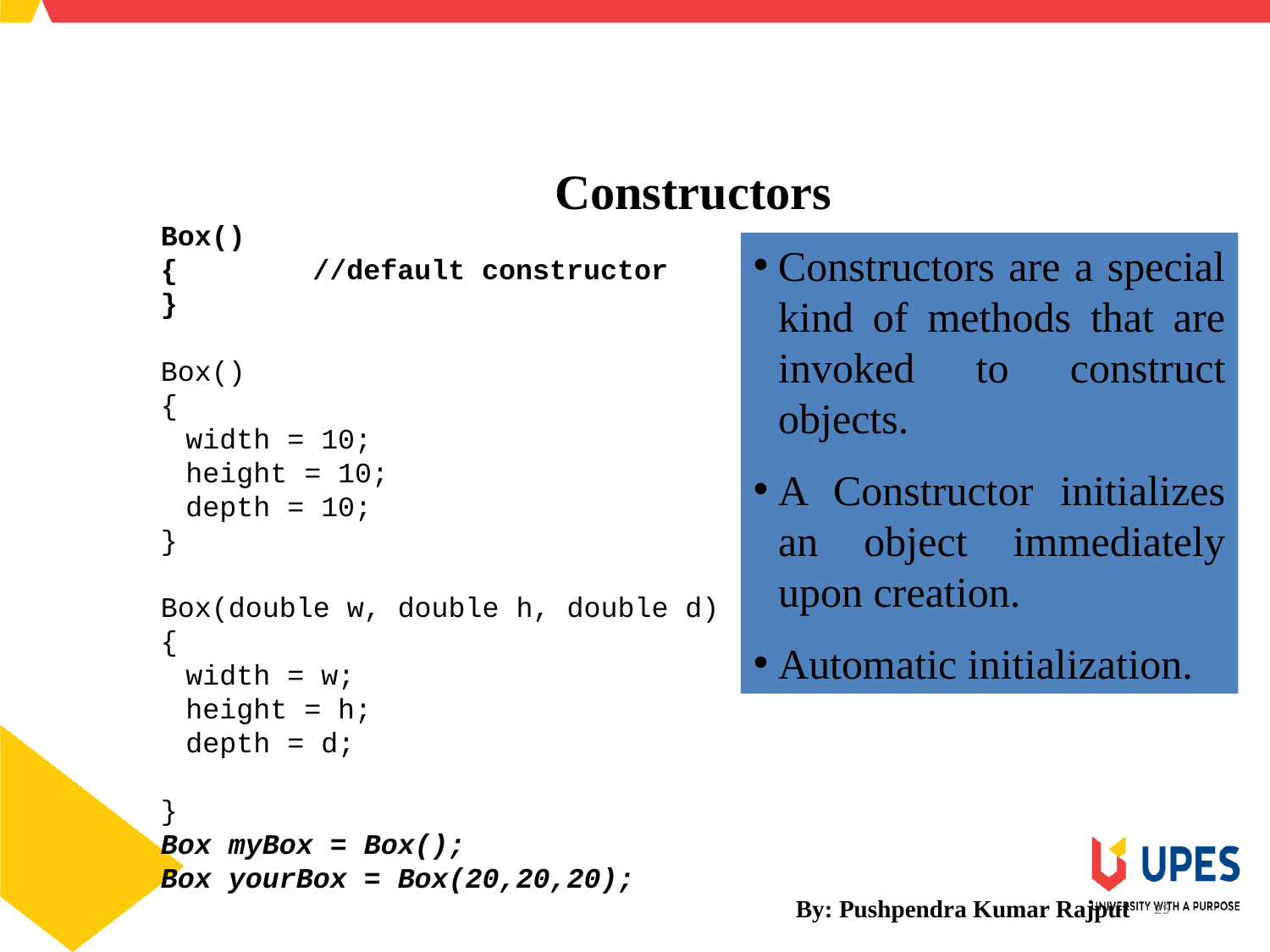

SCHOOL OF ENGINEERING & TECHNOLOGY
DEPARTMENT OF COMPUTER SCIENCE AND ENGINEERING
SCHOOL OF ENGINEERING & TECHNOLOGY
DEPARTMENT OF COMPUTER SCIENCE AND ENGINEERING
Constructors
Box()
{		//default constructor
}

Box()
{
	width = 10;
	height = 10;
	depth = 10;
}

Box(double w, double h, double d)
{
	width = w;
	height = h;
	depth = d;

}
Box myBox = Box();
Box yourBox = Box(20,20,20);
Constructors are a special kind of methods that are invoked to construct objects.
A Constructor initializes an object immediately upon creation.
Automatic initialization.
By: Pushpendra Kumar Rajput
25